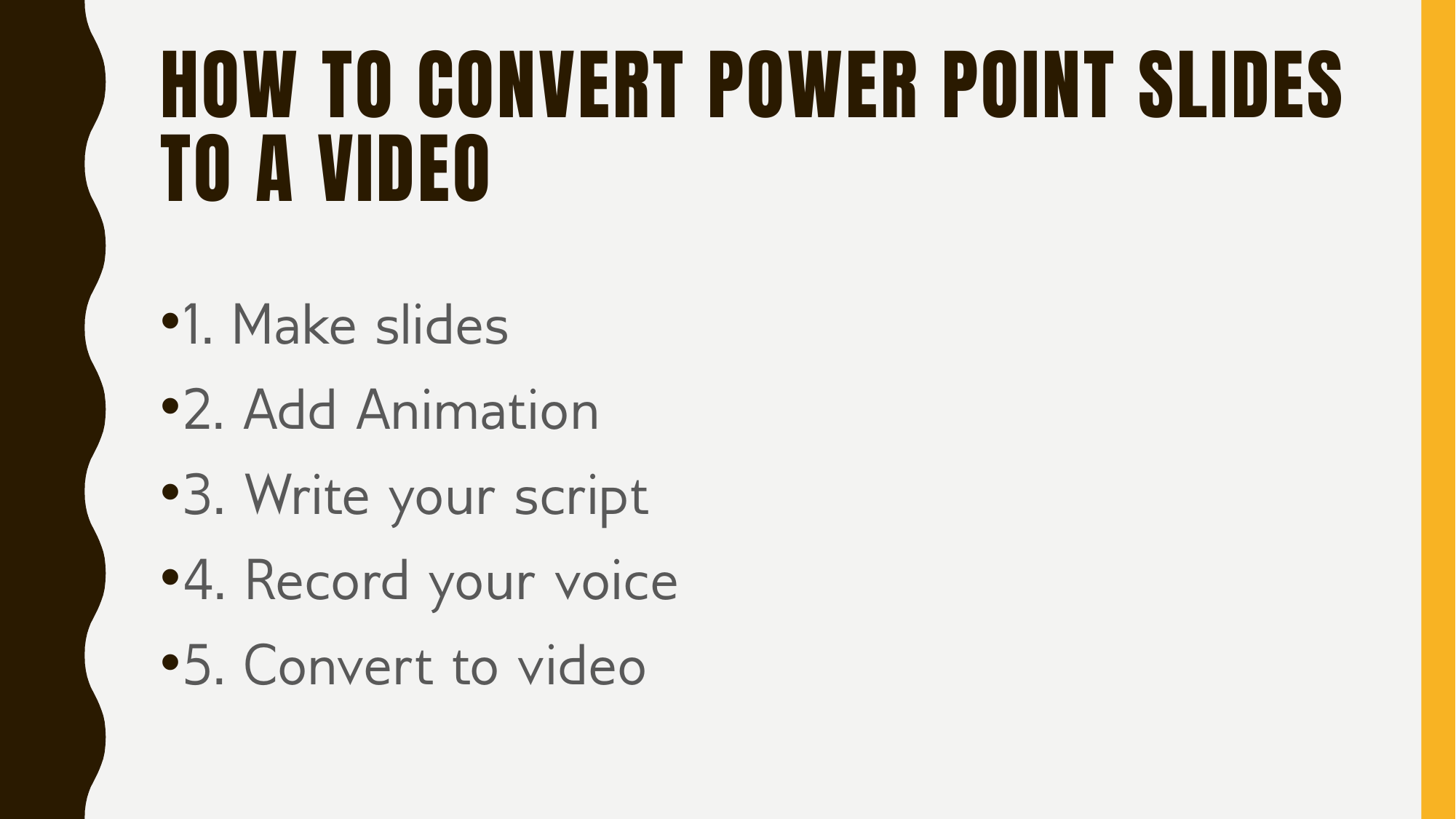

# How to convert power point slides to a video
1. Make slides
2. Add Animation
3. Write your script
4. Record your voice
5. Convert to video